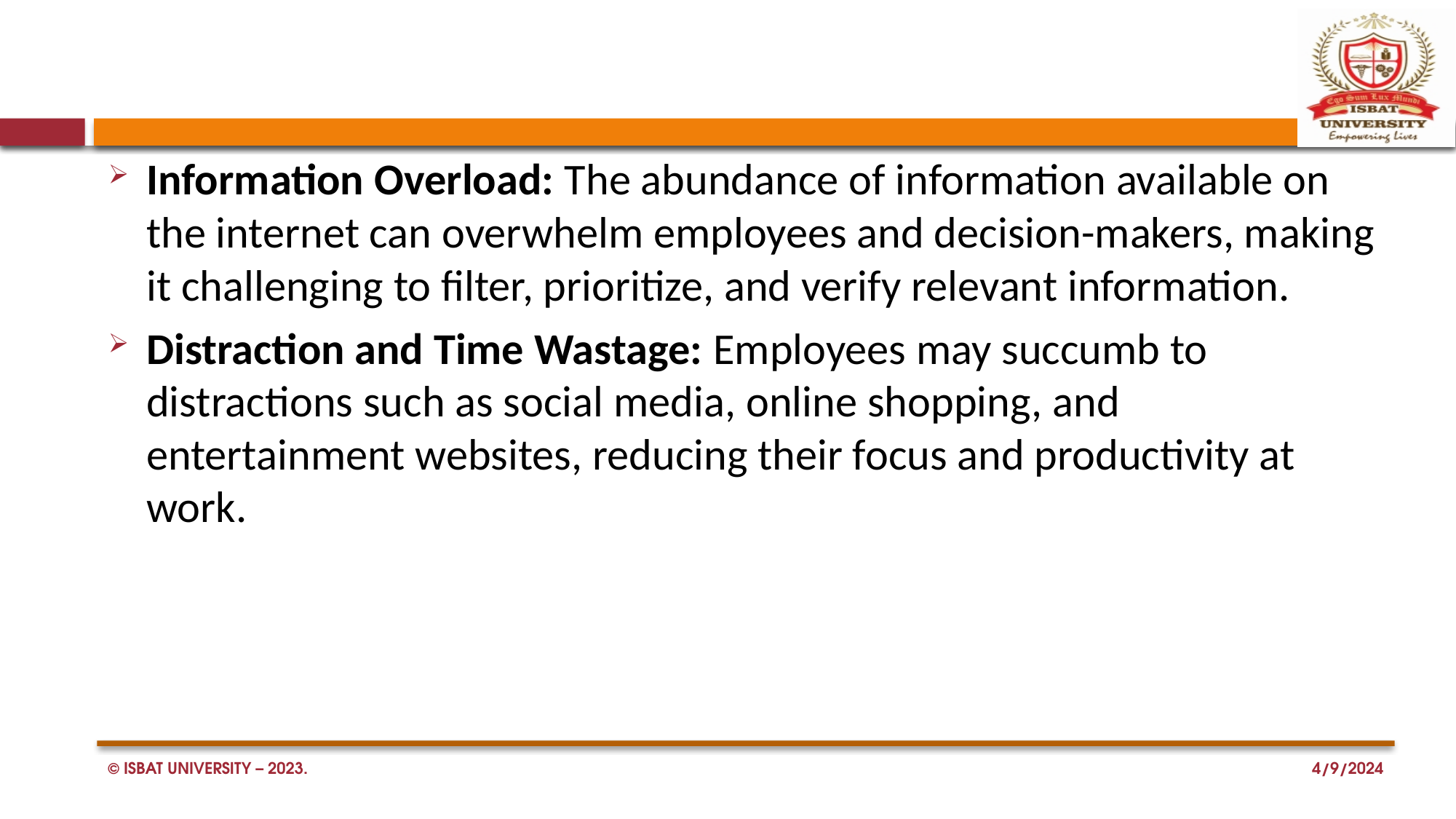

#
Information Overload: The abundance of information available on the internet can overwhelm employees and decision-makers, making it challenging to filter, prioritize, and verify relevant information.
Distraction and Time Wastage: Employees may succumb to distractions such as social media, online shopping, and entertainment websites, reducing their focus and productivity at work.